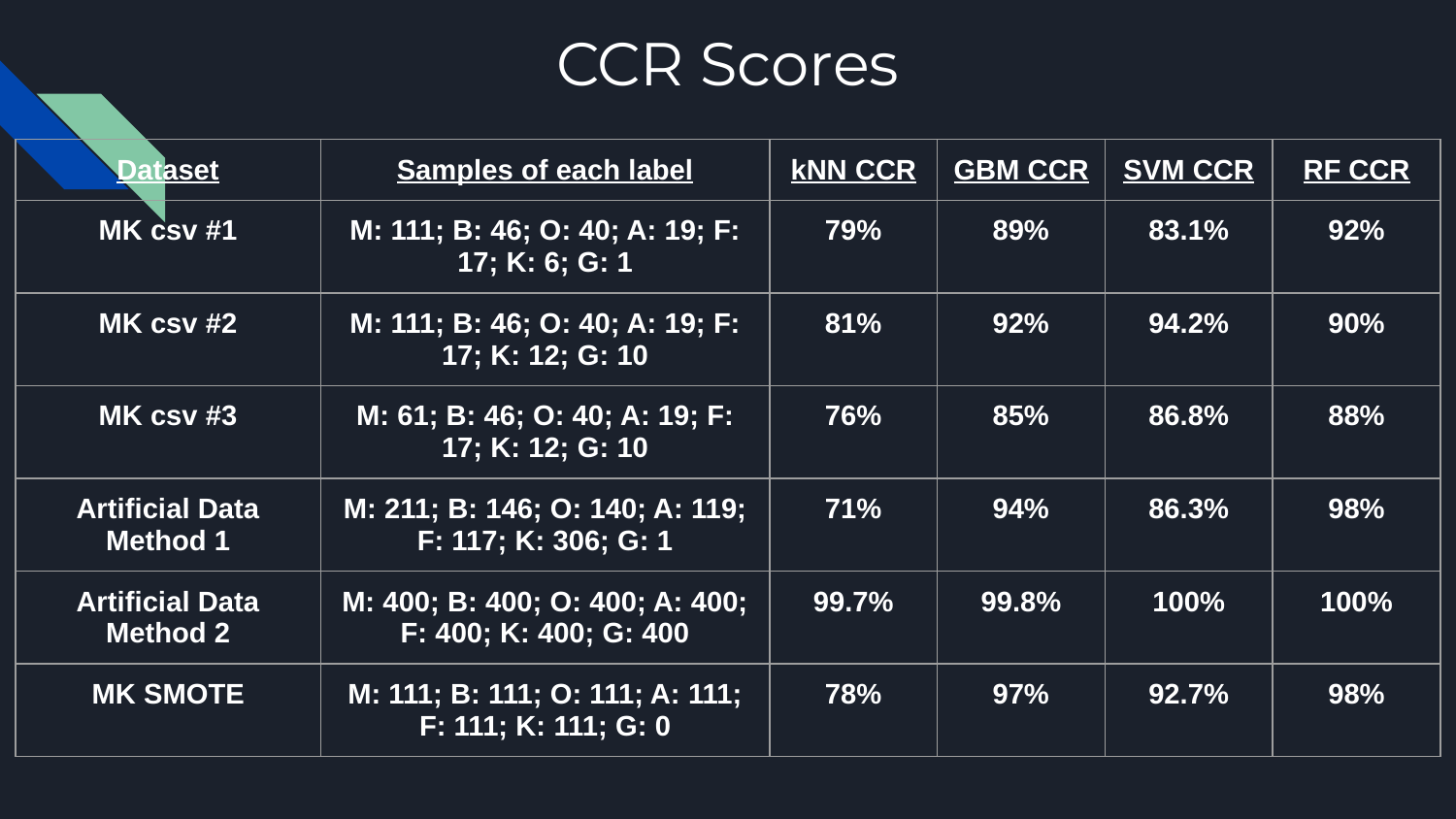

# CCR Scores
| Dataset | Samples of each label | kNN CCR | GBM CCR | SVM CCR | RF CCR |
| --- | --- | --- | --- | --- | --- |
| MK csv #1 | M: 111; B: 46; O: 40; A: 19; F: 17; K: 6; G: 1 | 79% | 89% | 83.1% | 92% |
| MK csv #2 | M: 111; B: 46; O: 40; A: 19; F: 17; K: 12; G: 10 | 81% | 92% | 94.2% | 90% |
| MK csv #3 | M: 61; B: 46; O: 40; A: 19; F: 17; K: 12; G: 10 | 76% | 85% | 86.8% | 88% |
| Artificial Data Method 1 | M: 211; B: 146; O: 140; A: 119; F: 117; K: 306; G: 1 | 71% | 94% | 86.3% | 98% |
| Artificial Data Method 2 | M: 400; B: 400; O: 400; A: 400; F: 400; K: 400; G: 400 | 99.7% | 99.8% | 100% | 100% |
| MK SMOTE | M: 111; B: 111; O: 111; A: 111; F: 111; K: 111; G: 0 | 78% | 97% | 92.7% | 98% |